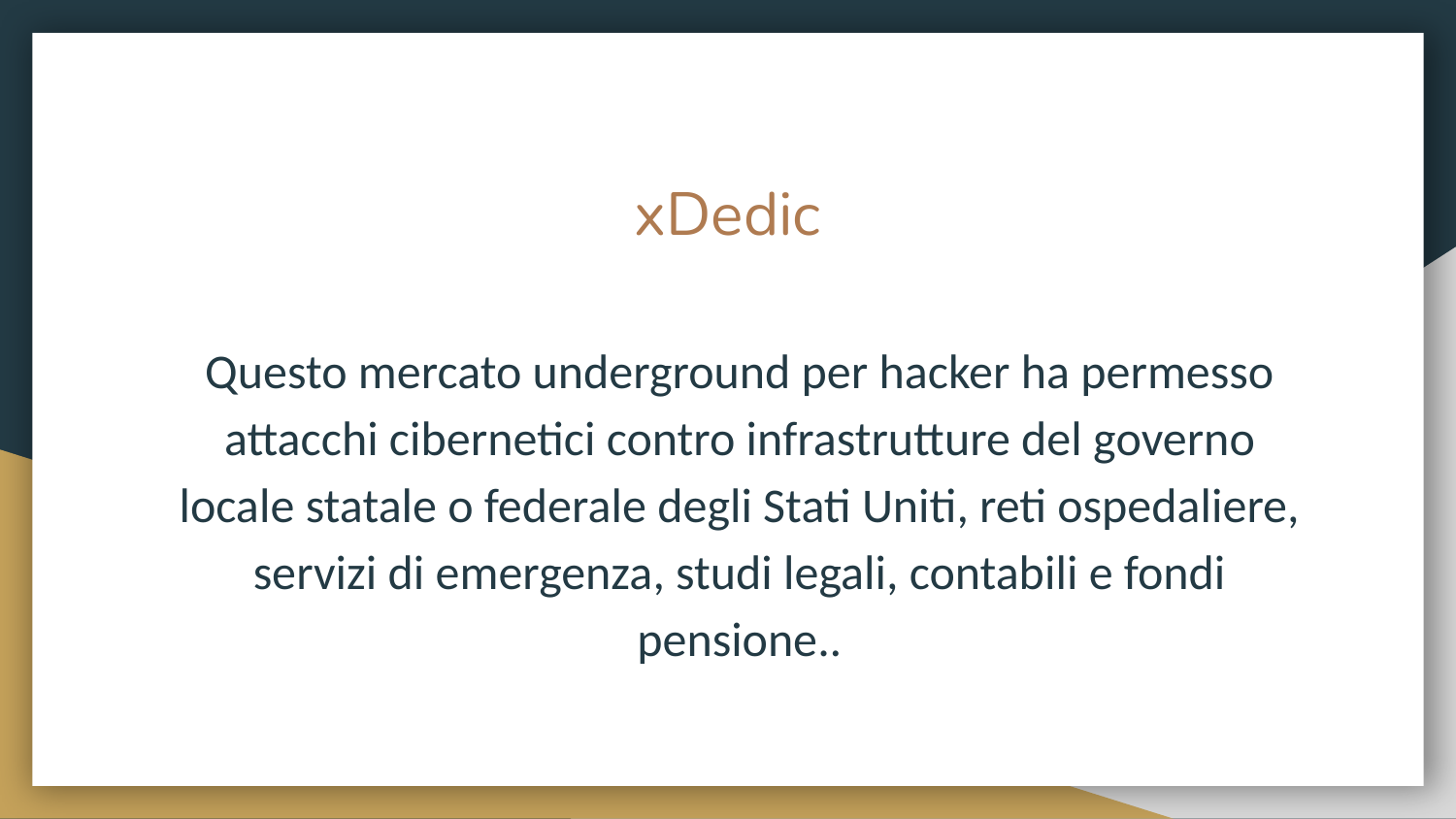

# xDedic
Questo mercato underground per hacker ha permesso attacchi cibernetici contro infrastrutture del governo locale statale o federale degli Stati Uniti, reti ospedaliere, servizi di emergenza, studi legali, contabili e fondi pensione..